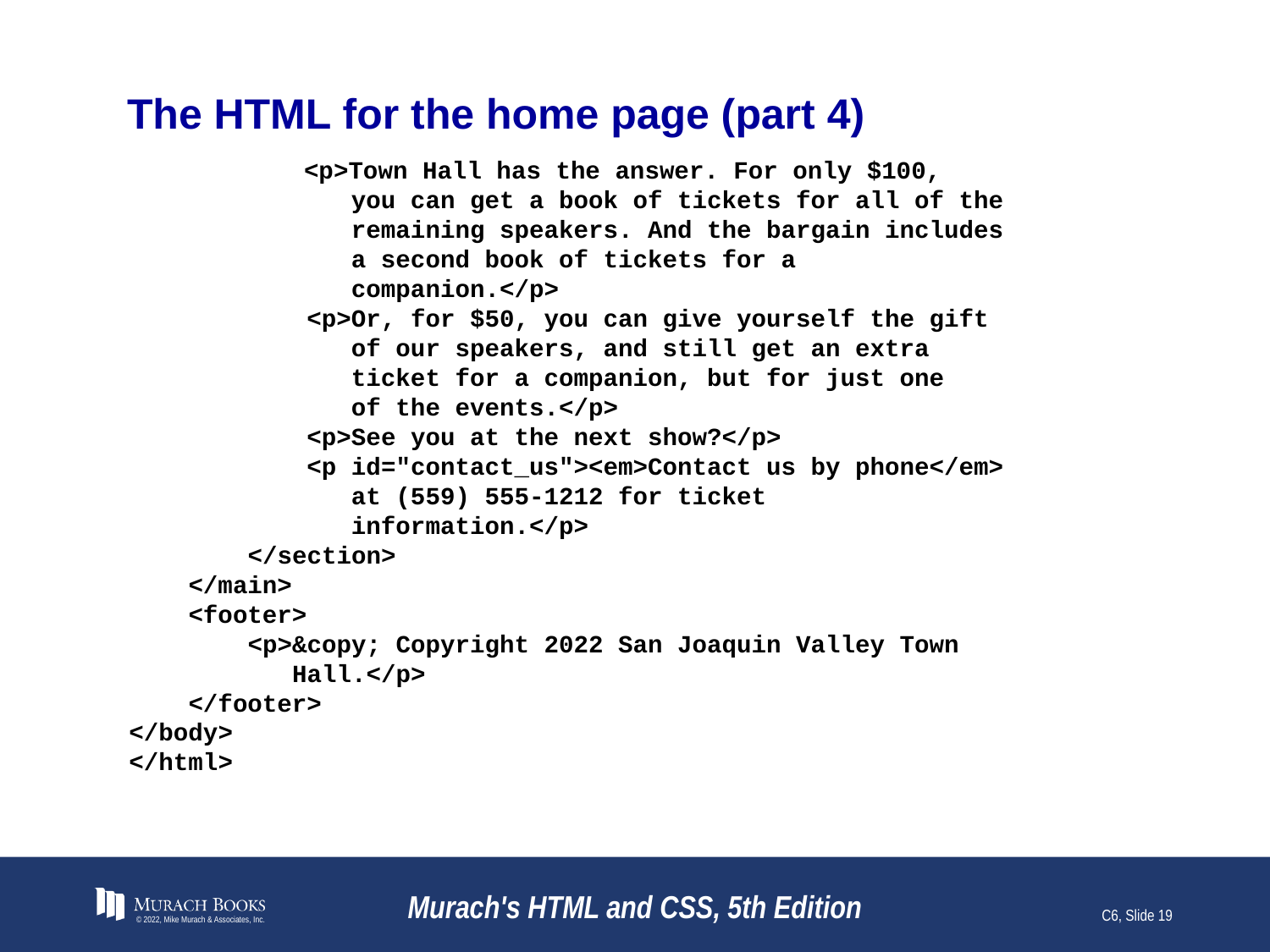

# The HTML for the home page (part 4)
<p>Town Hall has the answer. For only $100,
               you can get a book of tickets for all of the
               remaining speakers. And the bargain includes
               a second book of tickets for a
               companion.</p>
            <p>Or, for $50, you can give yourself the gift
               of our speakers, and still get an extra
               ticket for a companion, but for just one
               of the events.</p>
            <p>See you at the next show?</p>
            <p id="contact_us"><em>Contact us by phone</em>
               at (559) 555-1212 for ticket
               information.</p>
        </section>
    </main>
    <footer>
        <p>&copy; Copyright 2022 San Joaquin Valley Town
           Hall.</p>
    </footer>
</body>
</html>
© 2022, Mike Murach & Associates, Inc.
Murach's HTML and CSS, 5th Edition

C6, Slide 19